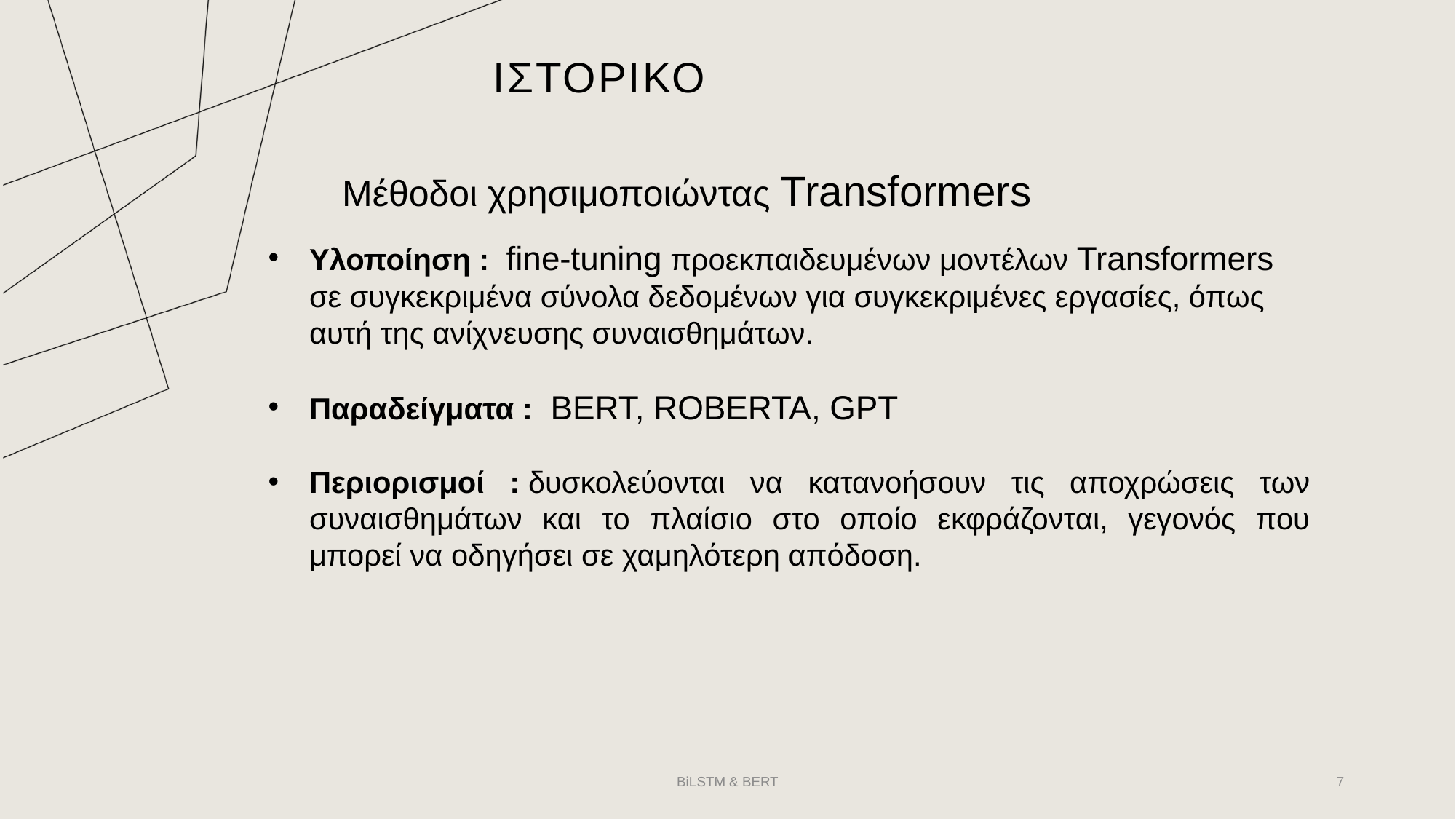

# ΙΣΤΟΡΙΚΟ
Μέθοδοι χρησιμοποιώντας Transformers
Υλοποίηση :  fine-tuning προεκπαιδευμένων μοντέλων Transformers σε συγκεκριμένα σύνολα δεδομένων για συγκεκριμένες εργασίες, όπως αυτή της ανίχνευσης συναισθημάτων.

Παραδείγματα :  BERT, ROBERTA, GPT

Περιορισμοί : δυσκολεύονται να κατανοήσουν τις αποχρώσεις των συναισθημάτων και το πλαίσιο στο οποίο εκφράζονται, γεγονός που μπορεί να οδηγήσει σε χαμηλότερη απόδοση.
BiLSTM & BERT
7